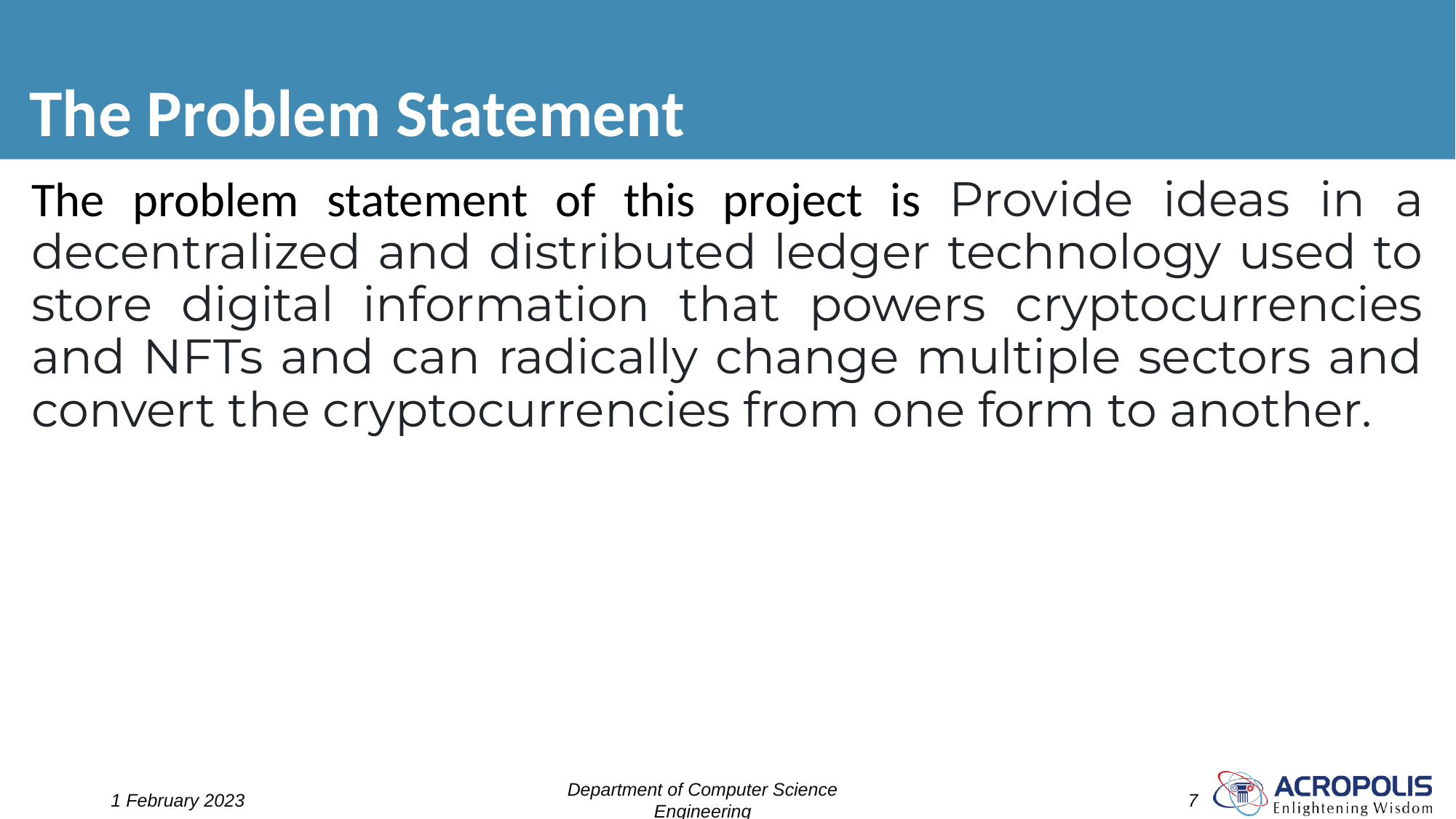

# The Problem Statement
The problem statement of this project is Provide ideas in a decentralized and distributed ledger technology used to store digital information that powers cryptocurrencies and NFTs and can radically change multiple sectors and convert the cryptocurrencies from one form to another.
1 February 2023
Department of Computer Science Engineering
7